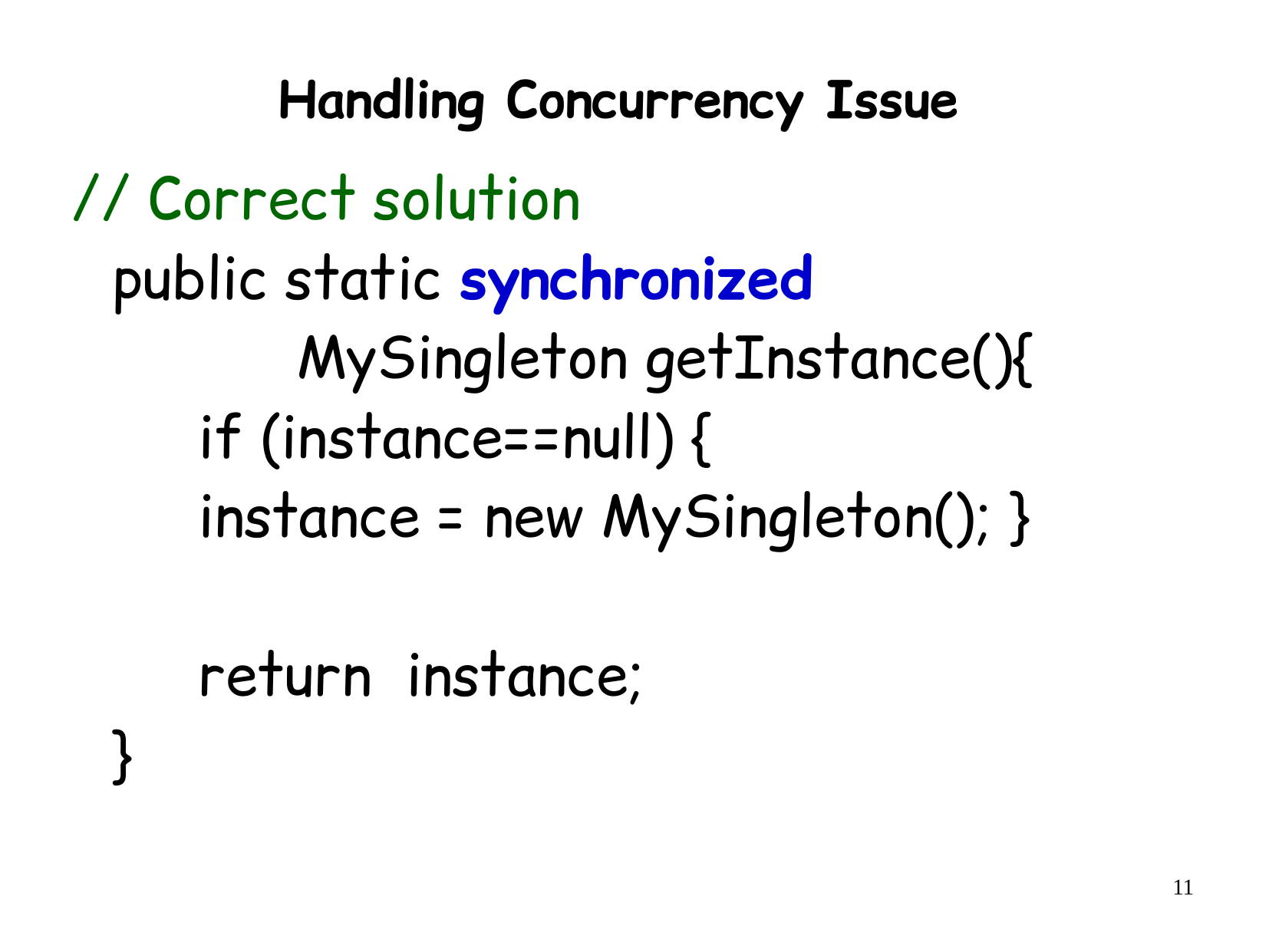

# Handling Concurrency Issue
// Correct solution
public static synchronized
             MySingleton getInstance(){
     if (instance==null) {
     instance = new MySingleton(); }
     return  instance;
}